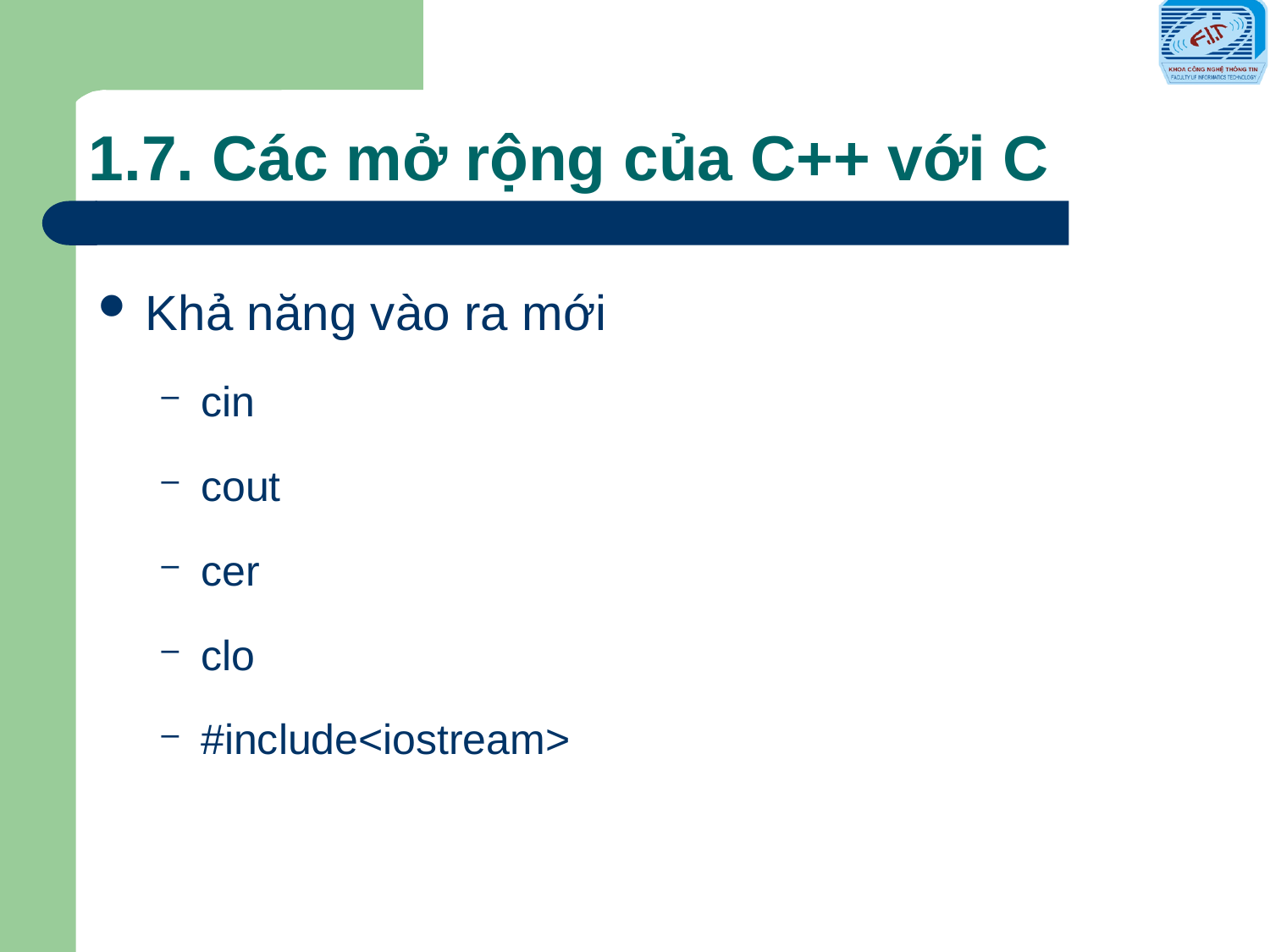

# 1.7. Các mở rộng của C++ với C
Khả năng vào ra mới
cin
cout
cer
clo
#include<iostream>